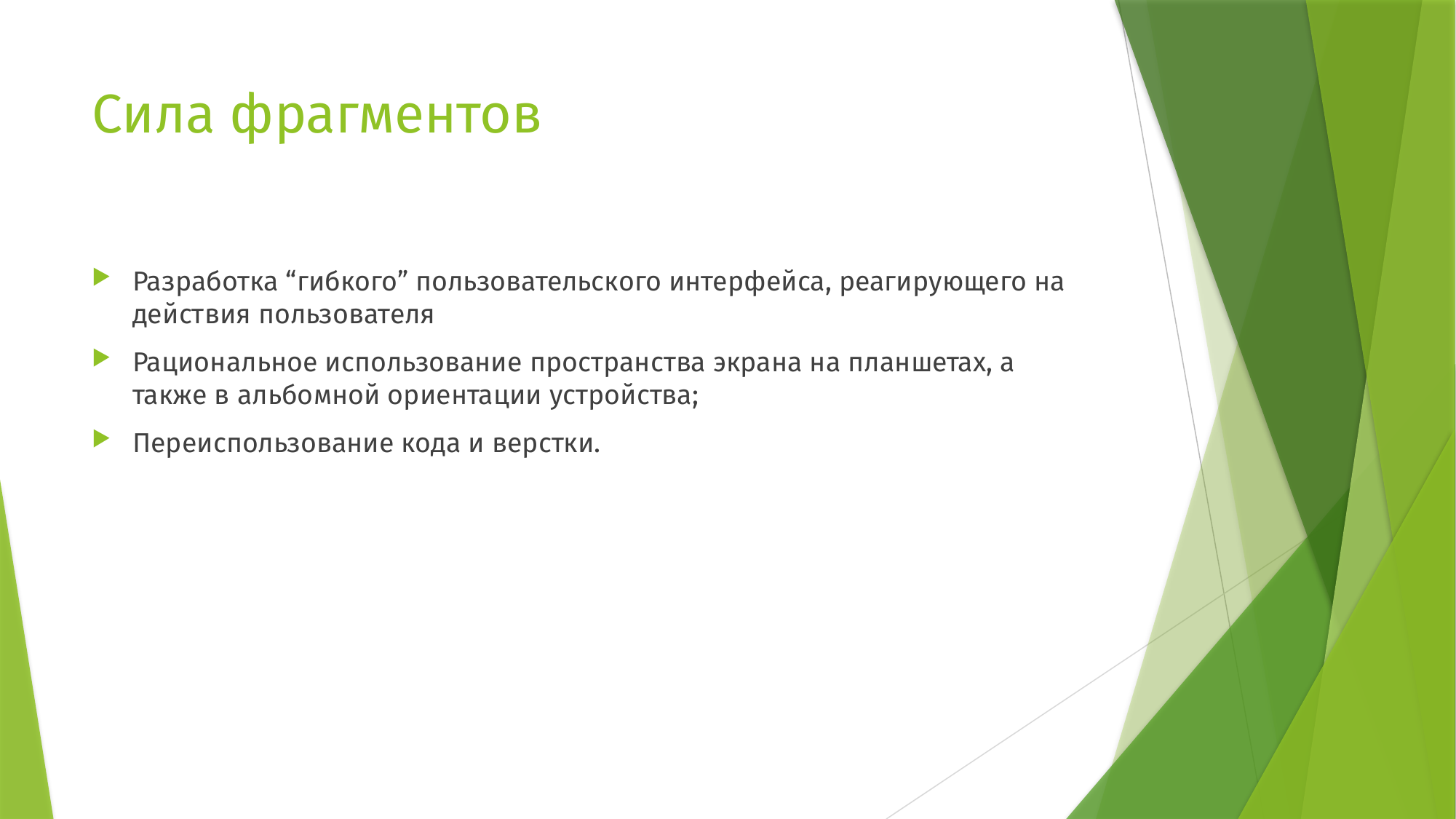

# Сила фрагментов
Разработка “гибкого” пользовательского интерфейса, реагирующего на действия пользователя
Рациональное использование пространства экрана на планшетах, а также в альбомной ориентации устройства;
Переиспользование кода и верстки.